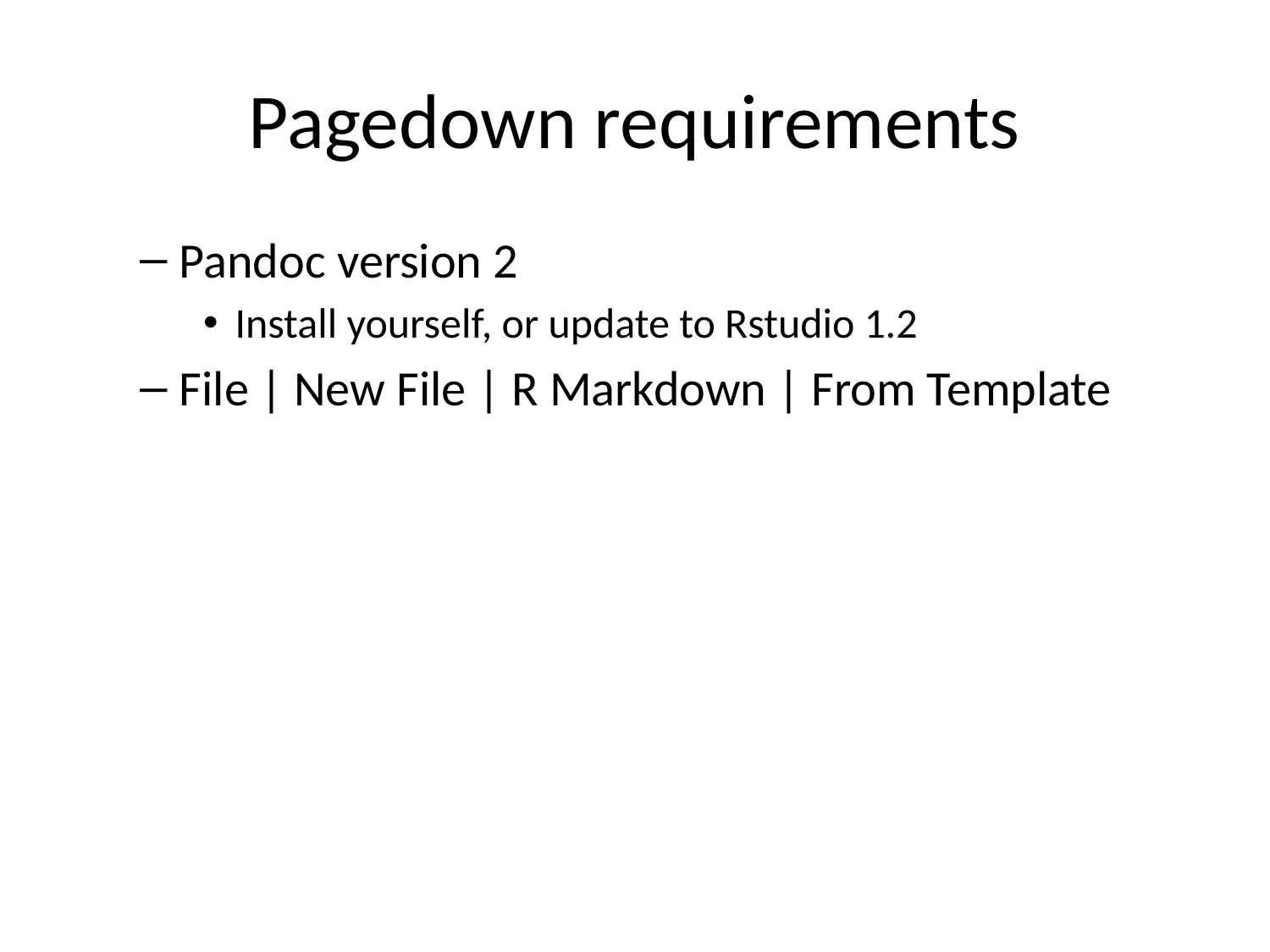

# Pagedown requirements
Pandoc version 2
Install yourself, or update to Rstudio 1.2
File | New File | R Markdown | From Template